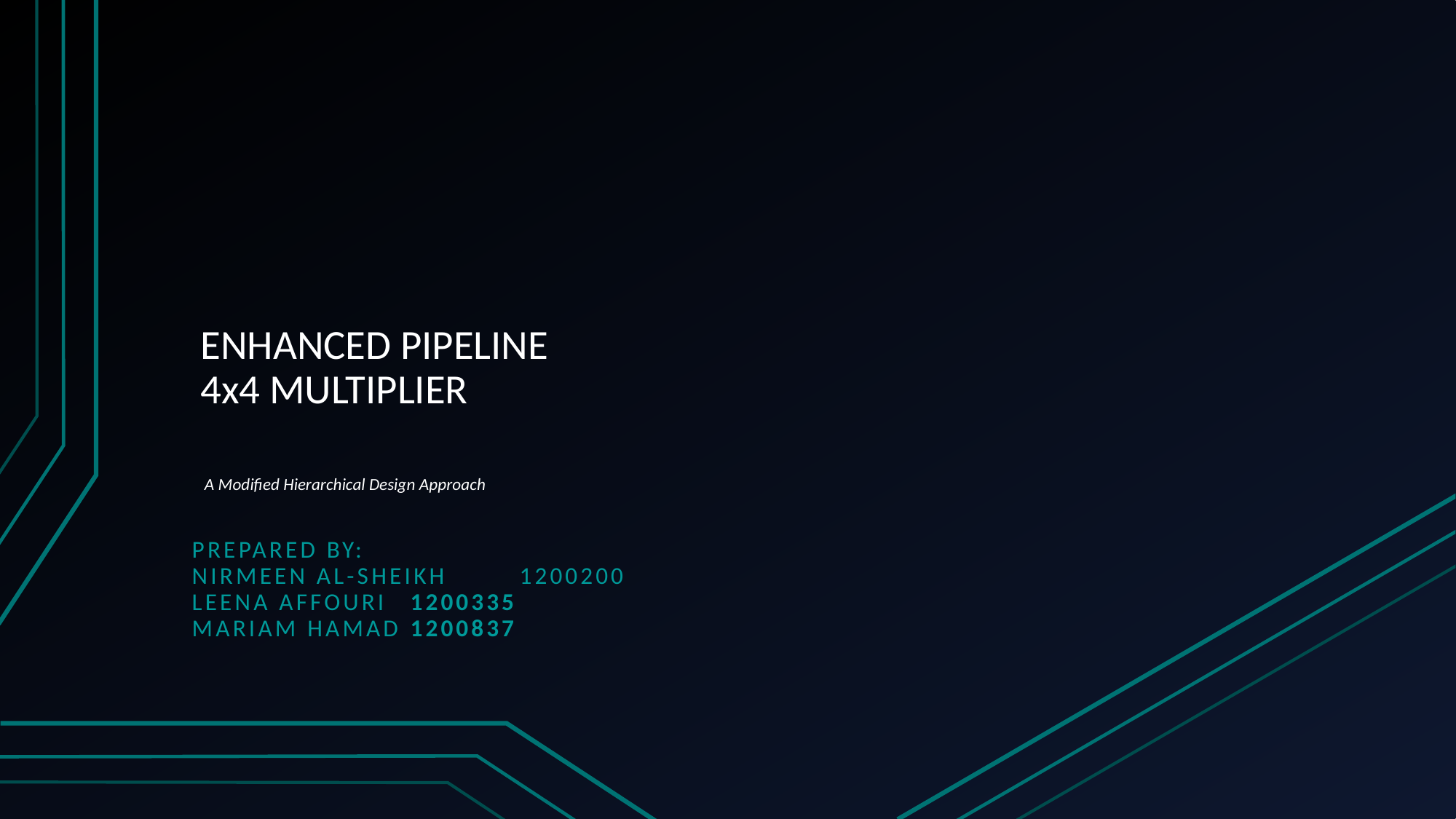

# ENHANCED PIPELINE 4x4 MULTIPLIER A Modified Hierarchical Design Approach
Prepared By:
Nirmeen Al-Sheikh	1200200
Leena Affouri 	1200335
Mariam Hamad 	1200837